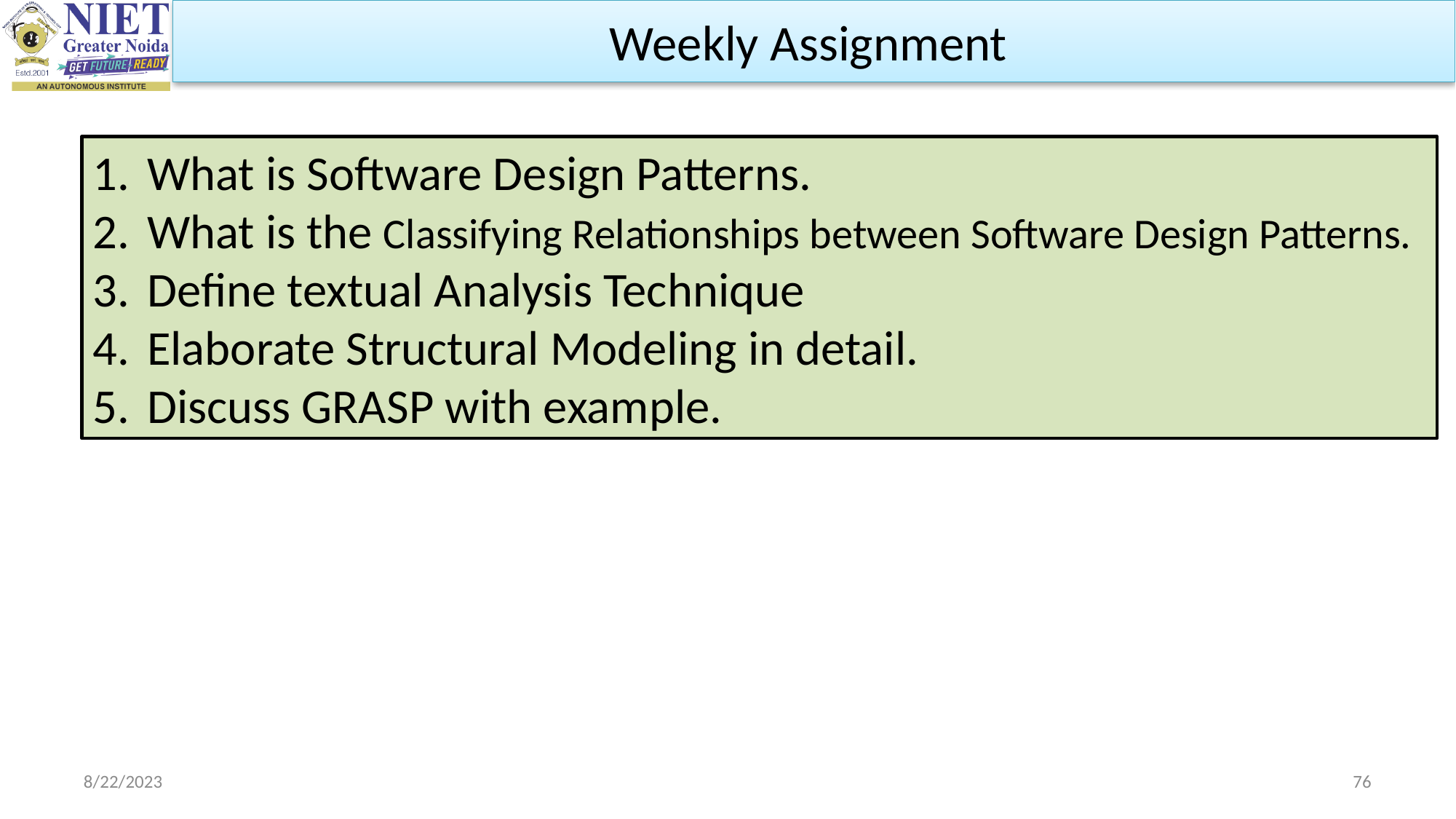

Weekly Assignment
What is Software Design Patterns.
What is the Classifying Relationships between Software Design Patterns.
Define textual Analysis Technique
Elaborate Structural Modeling in detail.
Discuss GRASP with example.

8/22/2023
76